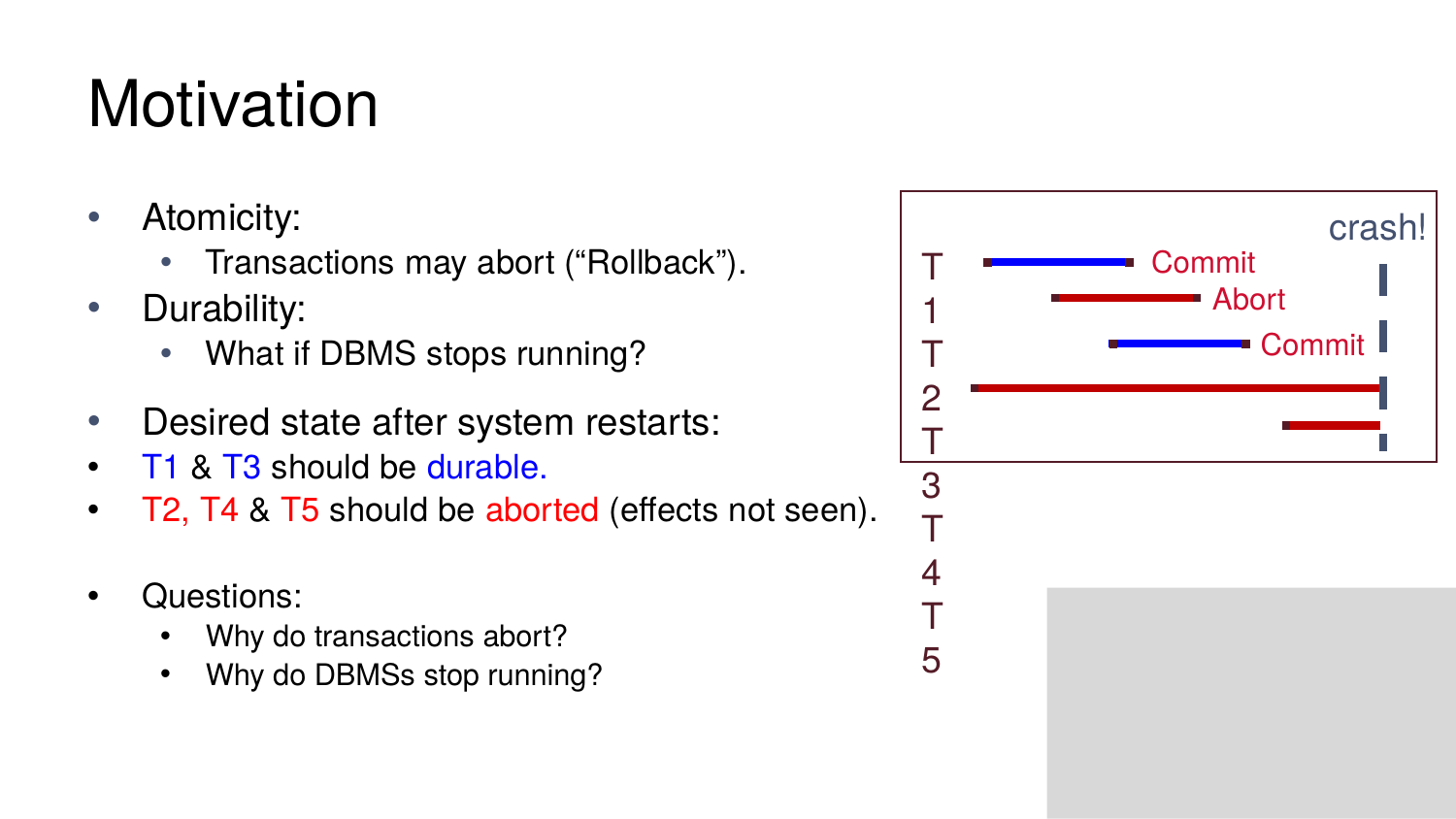

# Motivation
Atomicity:
Transactions may abort (“Rollback”).
Durability:
What if DBMS stops running?
Desired state after system restarts:
T1 & T3 should be durable.
T2, T4 & T5 should be aborted (effects not seen).

Questions:
Why do transactions abort?
Why do DBMSs stop running?

crash!
Commit
T1
T2
T3
T4
T5
Abort
Commit